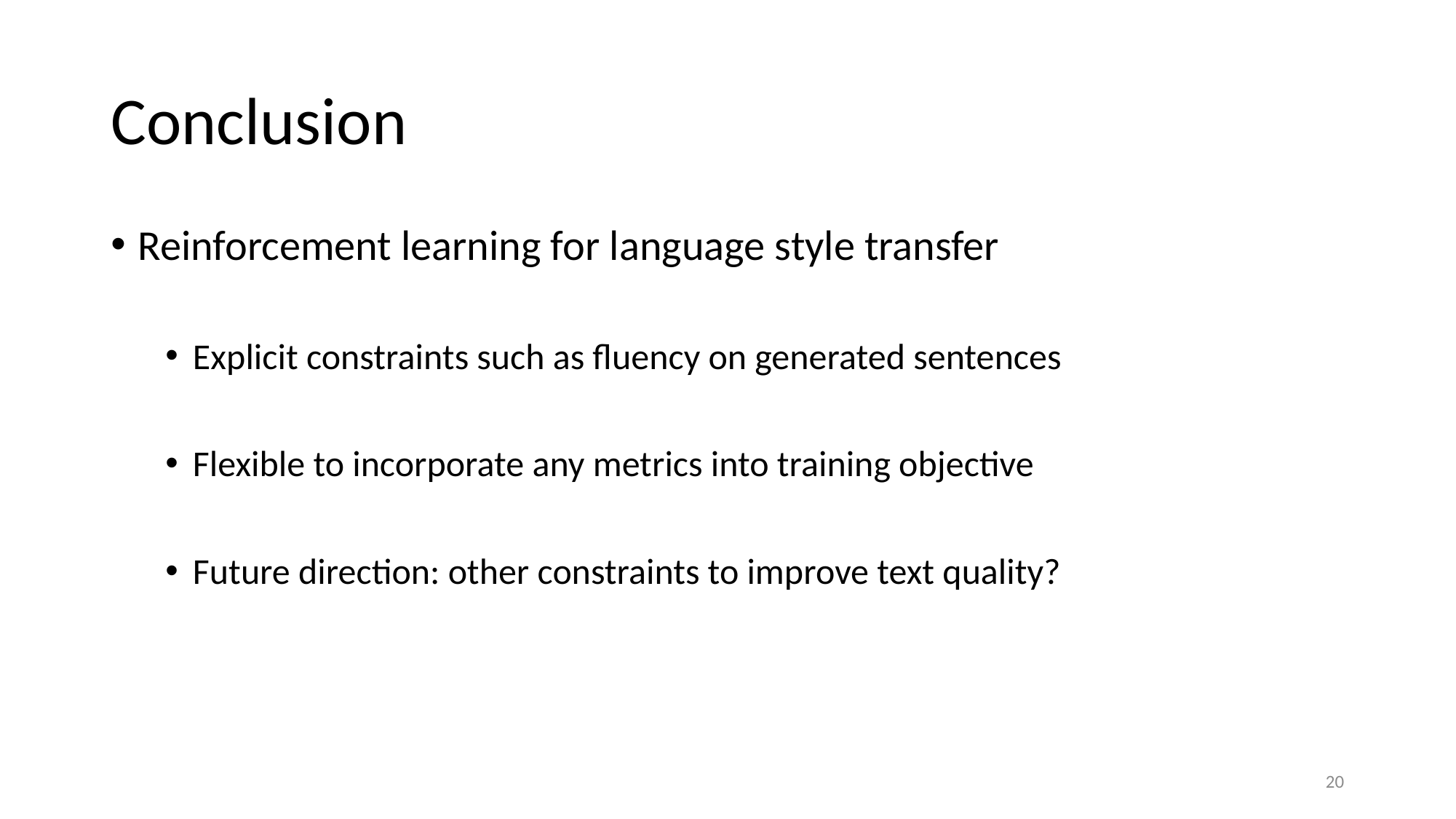

# Conclusion
Reinforcement learning for language style transfer

Explicit constraints such as fluency on generated sentences

Flexible to incorporate any metrics into training objective

Future direction: other constraints to improve text quality?

20